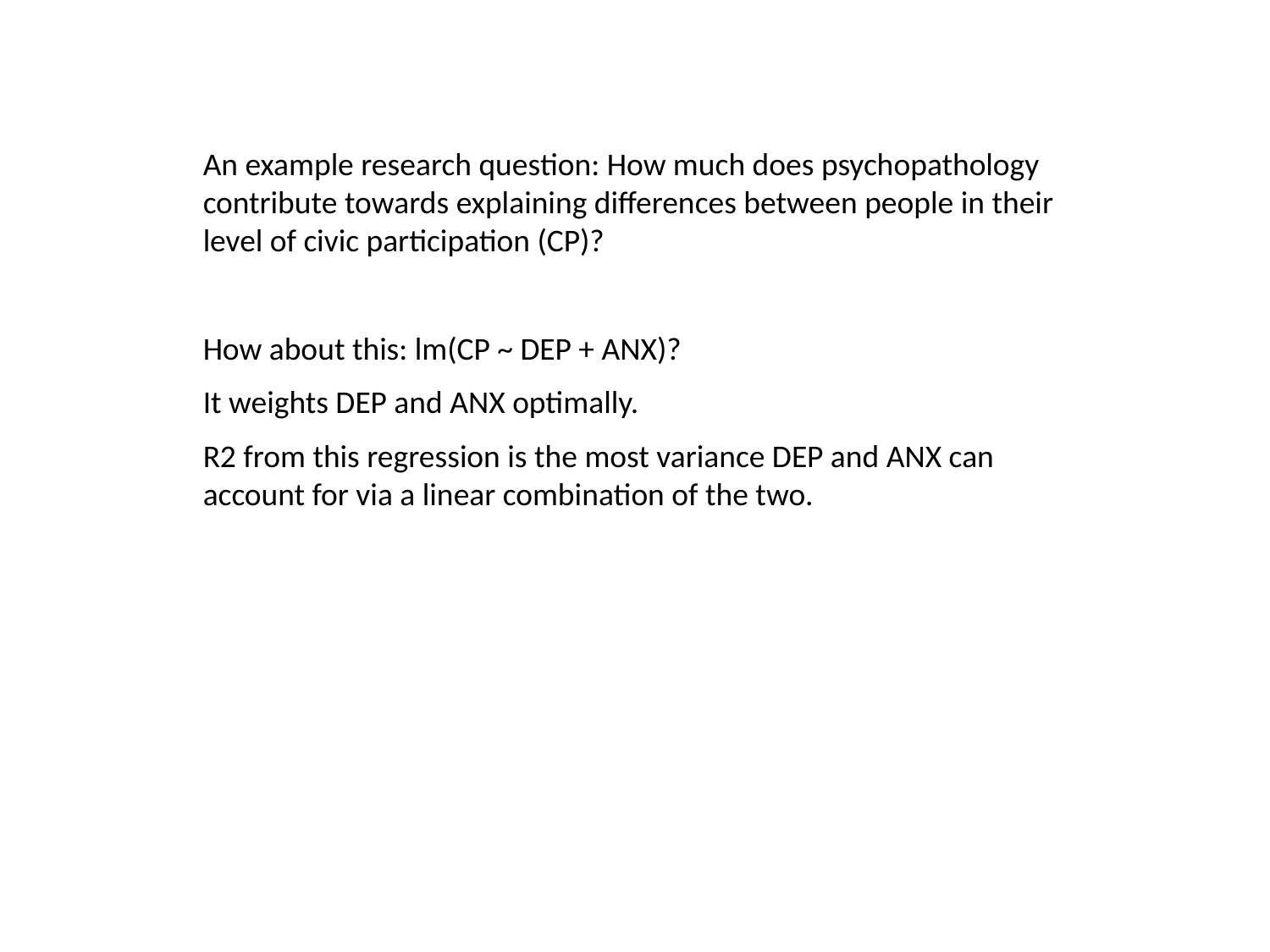

An example research question: How much does psychopathology contribute towards explaining differences between people in their level of civic participation (CP)?

How about this: lm(CP ~ DEP + ANX)?
It weights DEP and ANX optimally.
R2 from this regression is the most variance DEP and ANX can account for via a linear combination of the two.